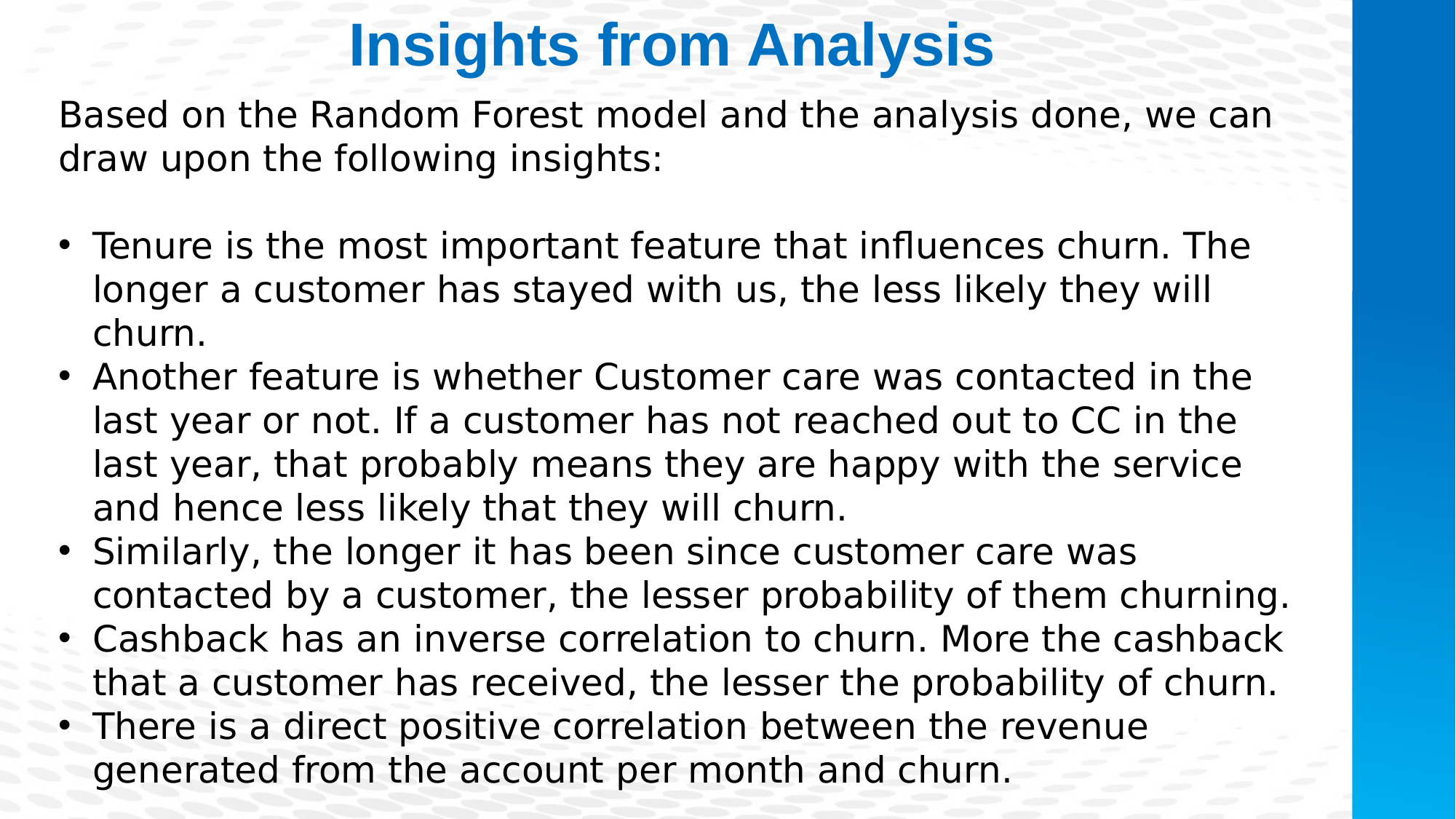

Insights from Analysis
Based on the Random Forest model and the analysis done, we can draw upon the following insights:

Tenure is the most important feature that influences churn. The longer a customer has stayed with us, the less likely they will churn.
Another feature is whether Customer care was contacted in the last year or not. If a customer has not reached out to CC in the last year, that probably means they are happy with the service and hence less likely that they will churn.
Similarly, the longer it has been since customer care was contacted by a customer, the lesser probability of them churning.
Cashback has an inverse correlation to churn. More the cashback that a customer has received, the lesser the probability of churn.
There is a direct positive correlation between the revenue generated from the account per month and churn.